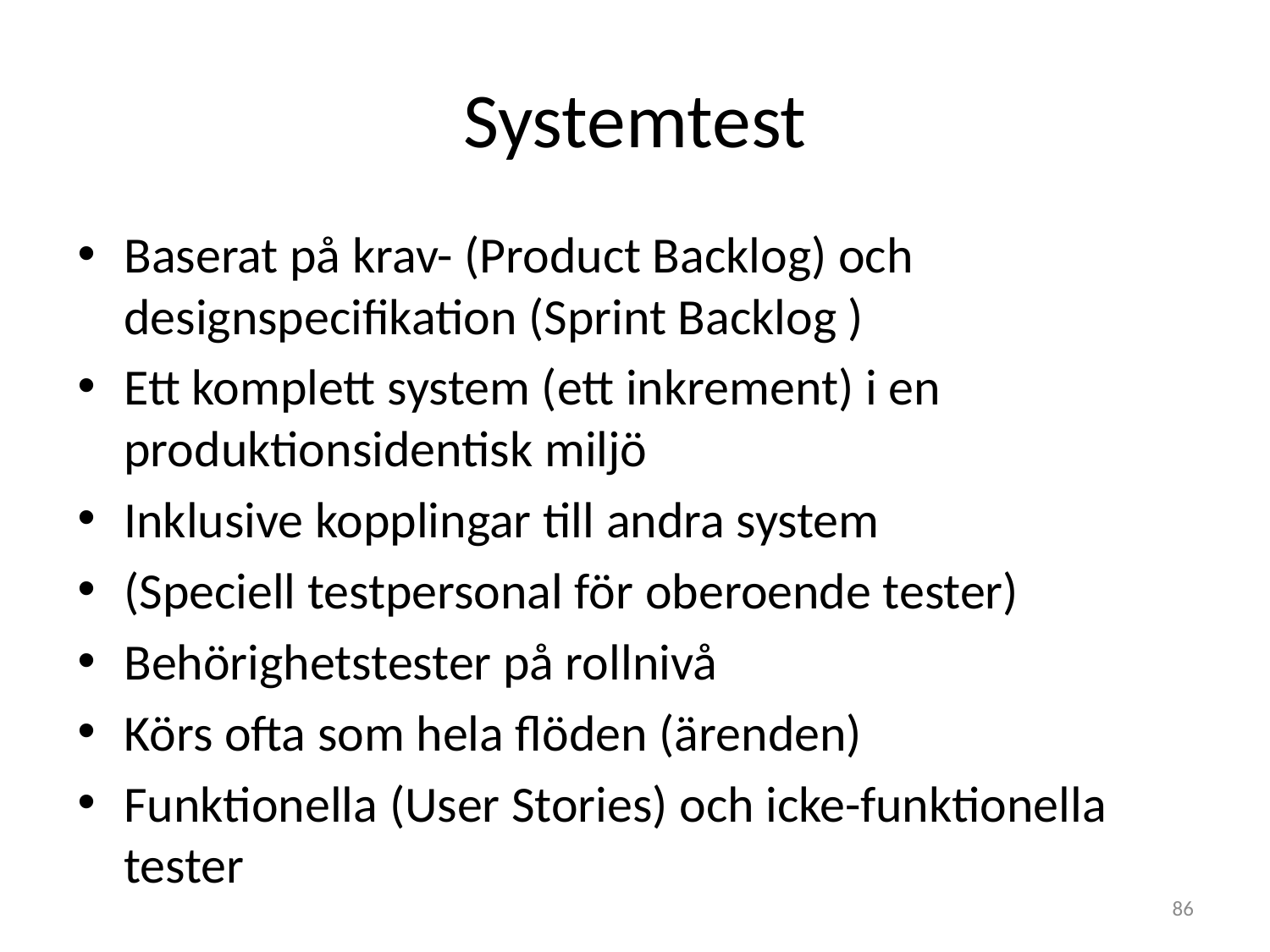

# Systemtest
Baserat på krav- (Product Backlog) och designspecifikation (Sprint Backlog )
Ett komplett system (ett inkrement) i en produktionsidentisk miljö
Inklusive kopplingar till andra system
(Speciell testpersonal för oberoende tester)
Behörighetstester på rollnivå
Körs ofta som hela flöden (ärenden)
Funktionella (User Stories) och icke-funktionella tester
86